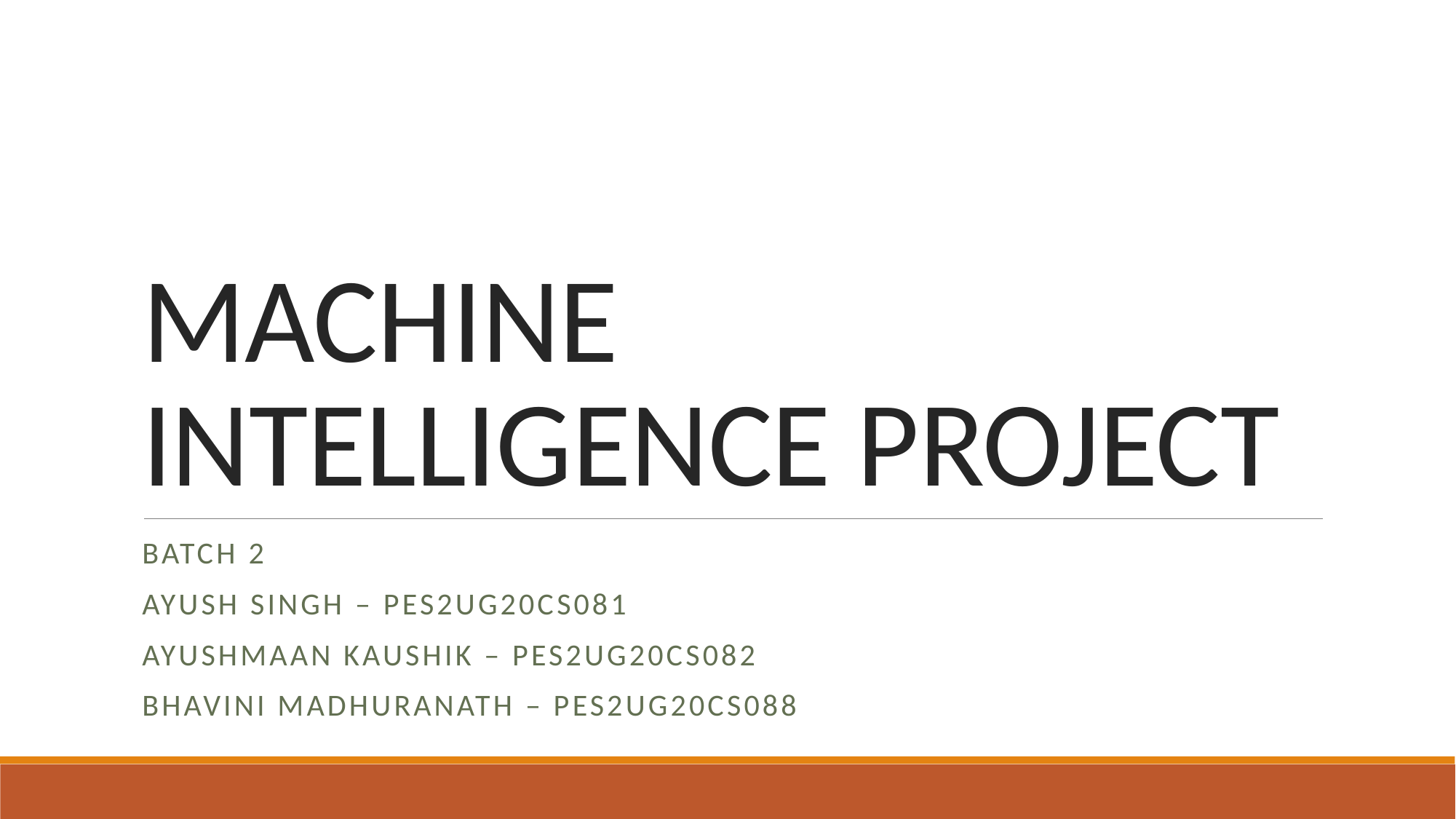

# MACHINE INTELLIGENCE PROJECT
BATCH 2
AYUSH SINGH – PES2UG20CS081
AYUSHMAAN KAUSHIK – PES2UG20CS082
BHAVINI MADHURANATH – PES2UG20CS088